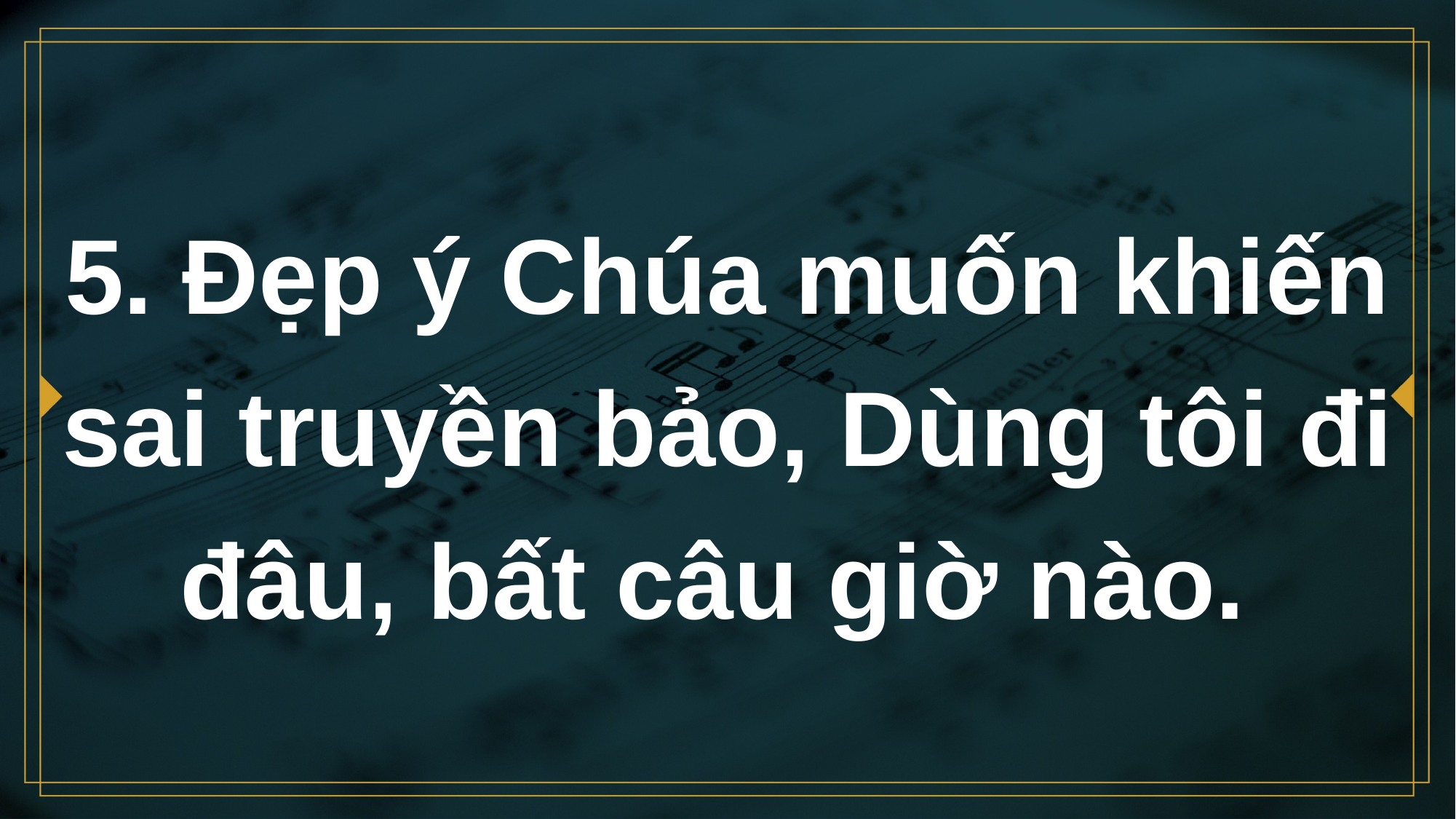

# 5. Đẹp ý Chúa muốn khiến sai truyền bảo, Dùng tôi đi đâu, bất câu giờ nào.